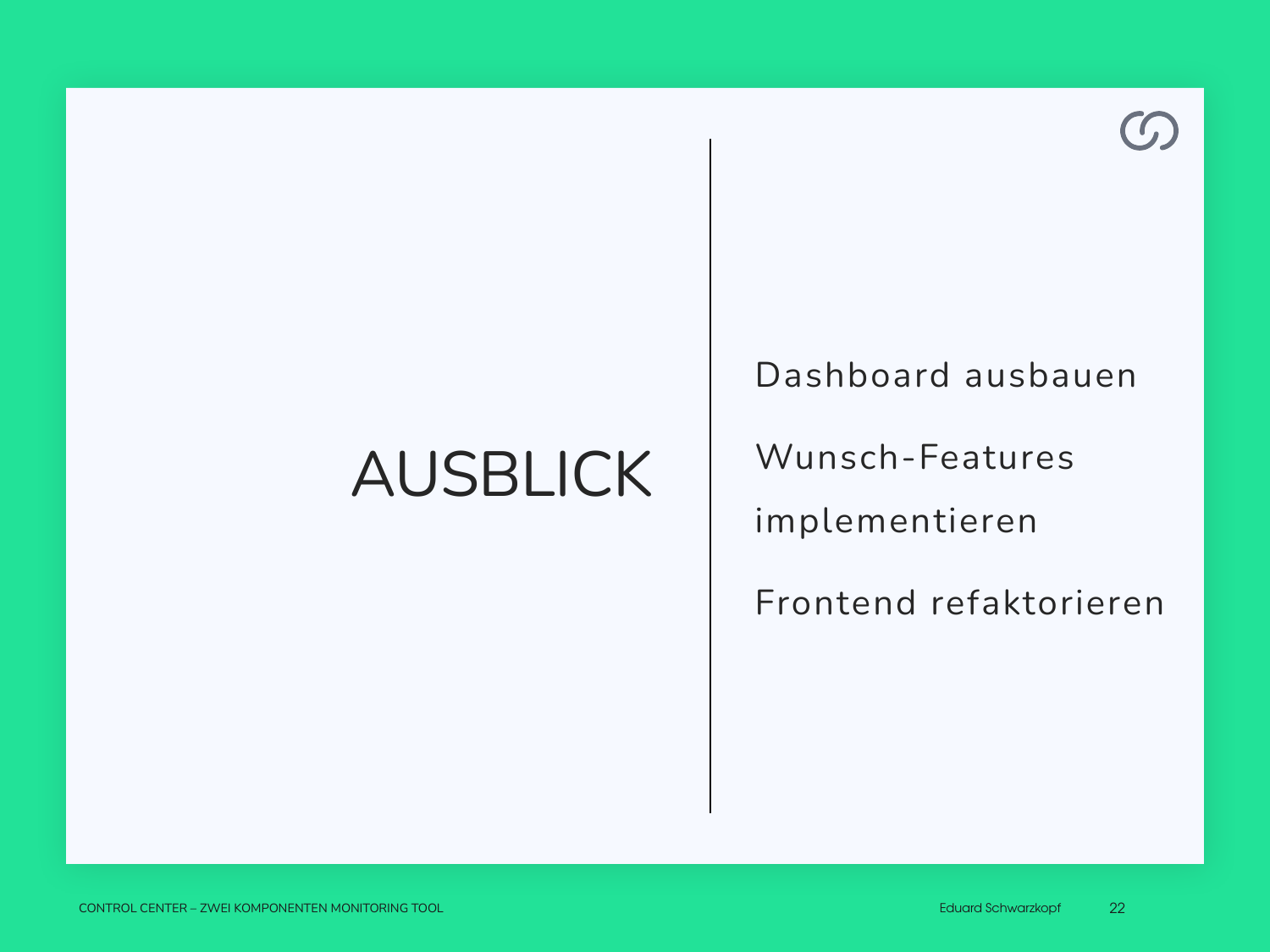

Dashboard ausbauen
Wunsch-Features implementieren
Frontend refaktorieren
# Ausblick